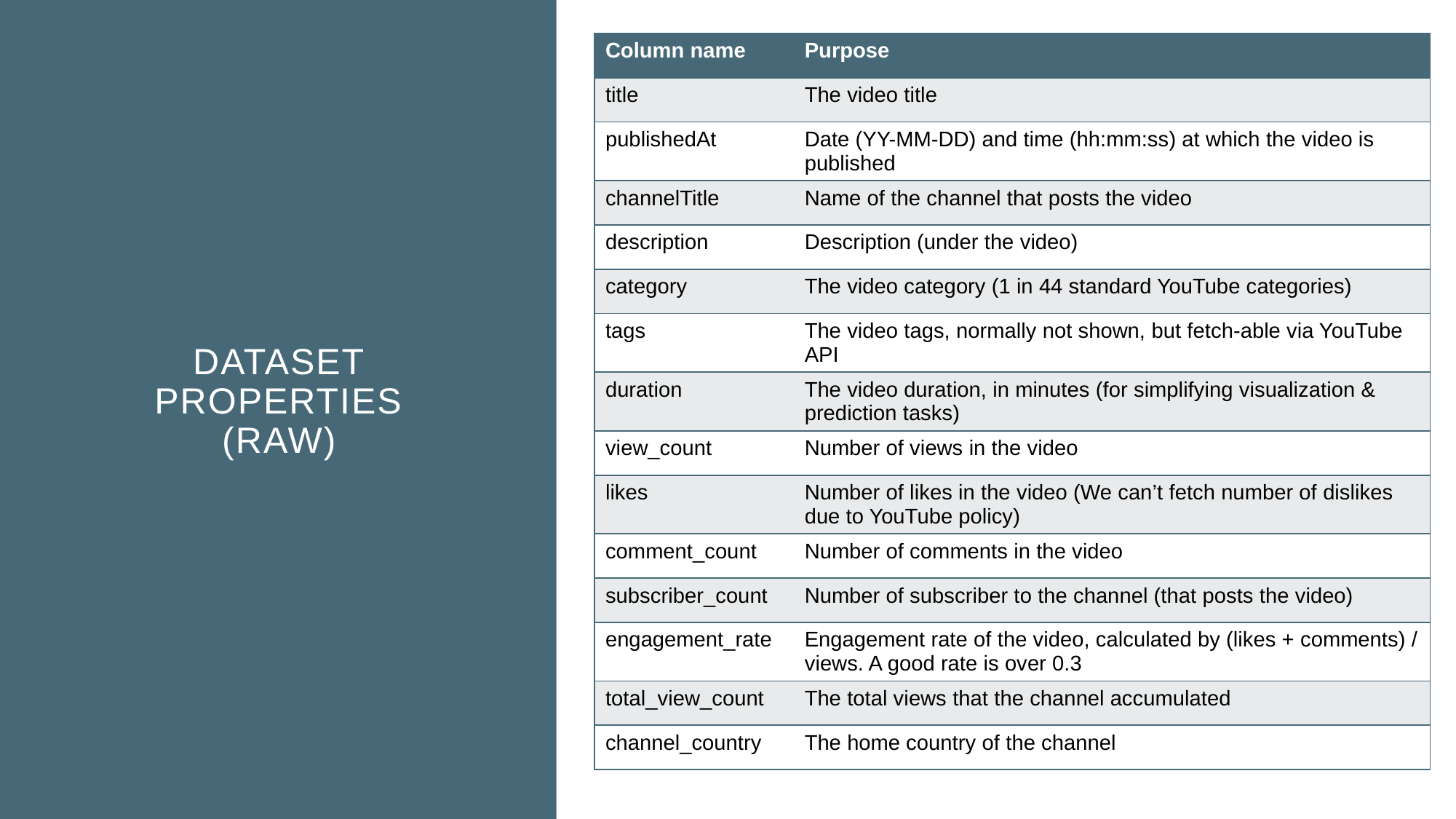

| Column name | Purpose |
| --- | --- |
| title | The video title |
| publishedAt | Date (YY-MM-DD) and time (hh:mm:ss) at which the video is published |
| channelTitle | Name of the channel that posts the video |
| description | Description (under the video) |
| category | The video category (1 in 44 standard YouTube categories) |
| tags | The video tags, normally not shown, but fetch-able via YouTube API |
| duration | The video duration, in minutes (for simplifying visualization & prediction tasks) |
| view\_count | Number of views in the video |
| likes | Number of likes in the video (We can’t fetch number of dislikes due to YouTube policy) |
| comment\_count | Number of comments in the video |
| subscriber\_count | Number of subscriber to the channel (that posts the video) |
| engagement\_rate | Engagement rate of the video, calculated by (likes + comments) / views. A good rate is over 0.3 |
| total\_view\_count | The total views that the channel accumulated |
| channel\_country | The home country of the channel |
# Dataset properties (raw)